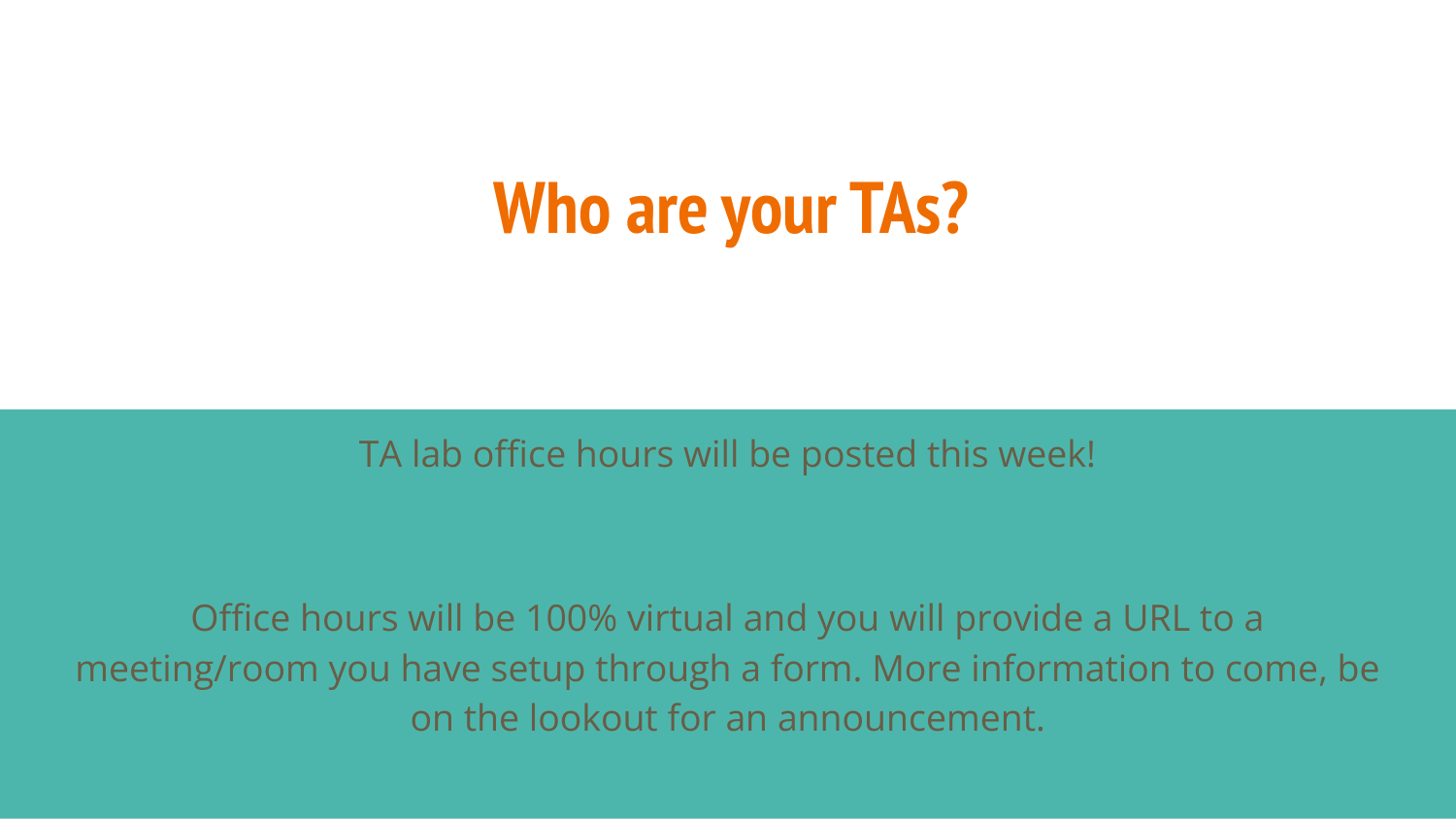

# Who are your TAs?
TA lab office hours will be posted this week!

Office hours will be 100% virtual and you will provide a URL to a meeting/room you have setup through a form. More information to come, be on the lookout for an announcement.